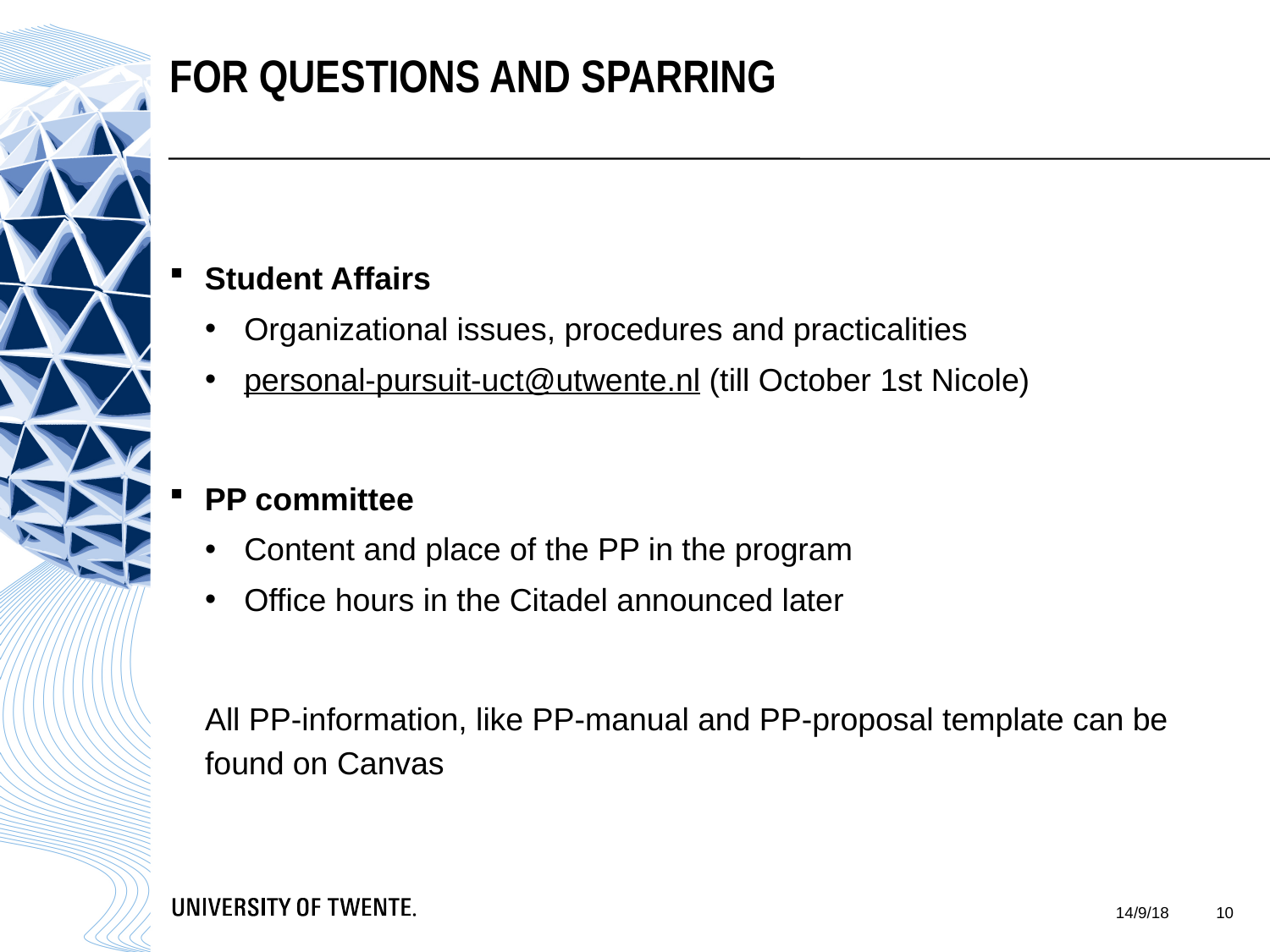

For Questions and Sparring
Student Affairs
Organizational issues, procedures and practicalities
personal-pursuit-uct@utwente.nl (till October 1st Nicole)

PP committee
Content and place of the PP in the program
Office hours in the Citadel announced later

All PP-information, like PP-manual and PP-proposal template can be found on Canvas
10
14/9/18